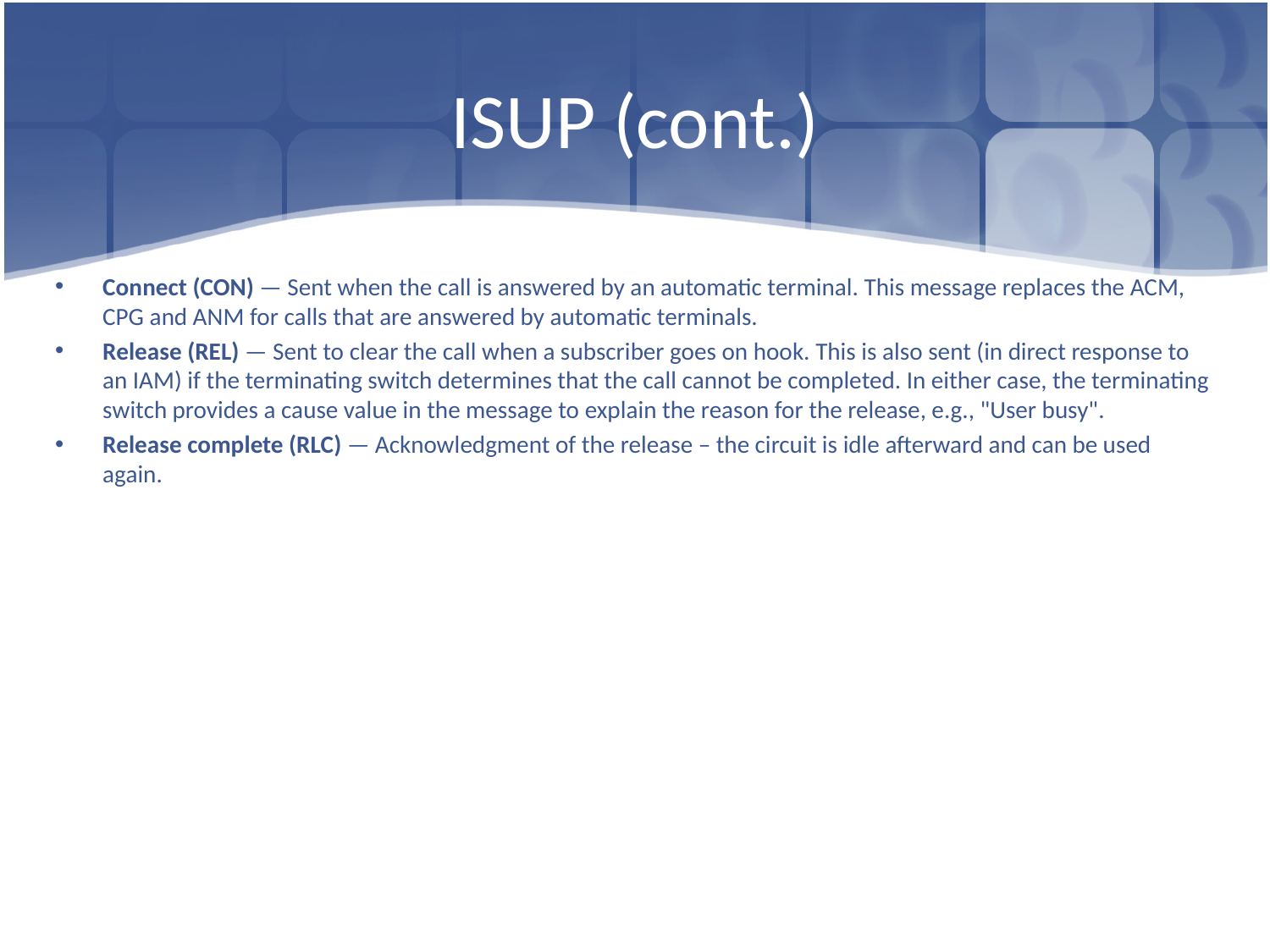

# ISUP (cont.)
Connect (CON) — Sent when the call is answered by an automatic terminal. This message replaces the ACM, CPG and ANM for calls that are answered by automatic terminals.
Release (REL) — Sent to clear the call when a subscriber goes on hook. This is also sent (in direct response to an IAM) if the terminating switch determines that the call cannot be completed. In either case, the terminating switch provides a cause value in the message to explain the reason for the release, e.g., "User busy".
Release complete (RLC) — Acknowledgment of the release – the circuit is idle afterward and can be used again.